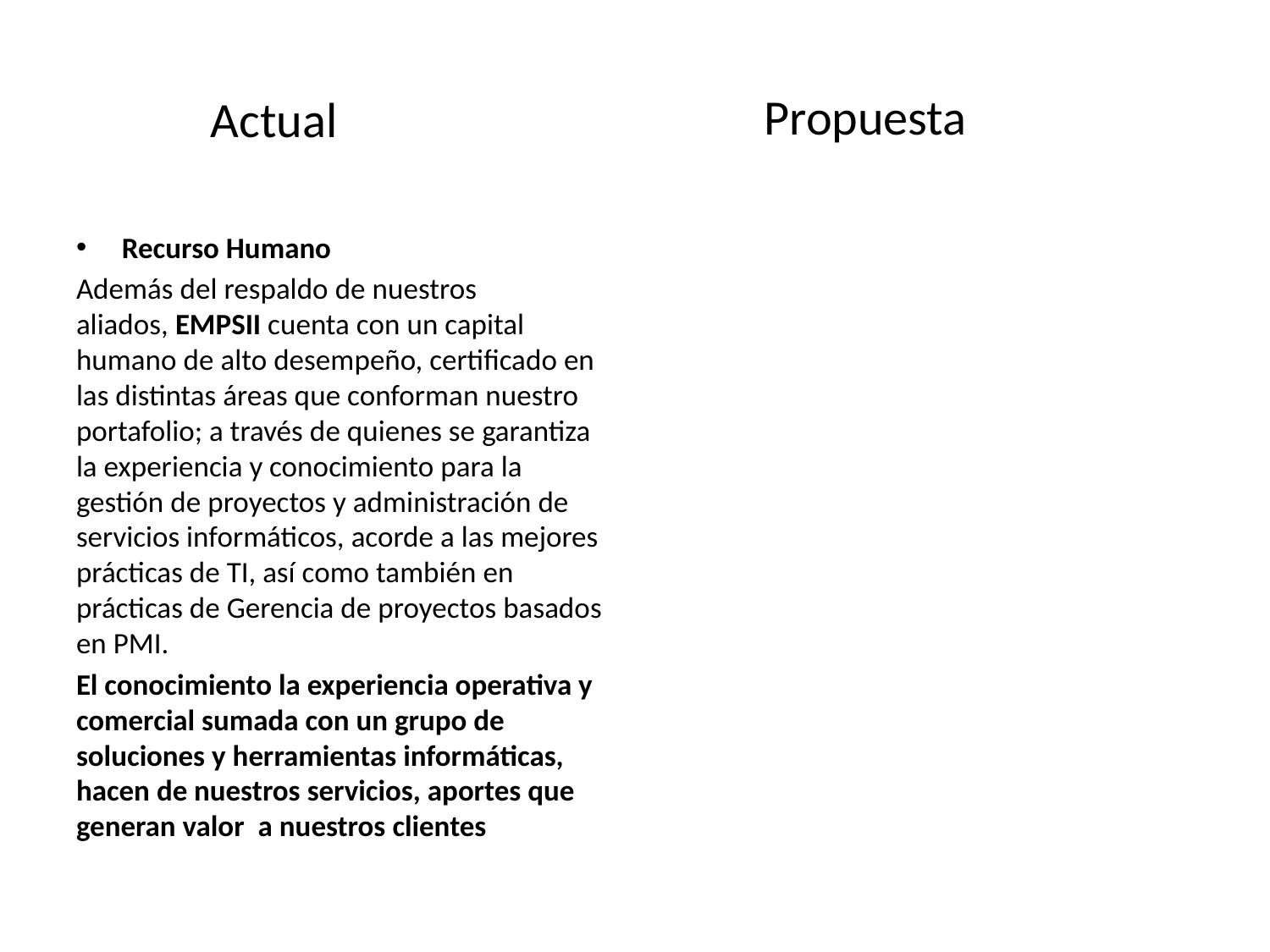

Propuesta
Actual
Recurso Humano
Además del respaldo de nuestros aliados, EMPSII cuenta con un capital humano de alto desempeño, certificado en las distintas áreas que conforman nuestro portafolio; a través de quienes se garantiza la experiencia y conocimiento para la gestión de proyectos y administración de servicios informáticos, acorde a las mejores prácticas de TI, así como también en prácticas de Gerencia de proyectos basados en PMI.
El conocimiento la experiencia operativa y comercial sumada con un grupo de soluciones y herramientas informáticas, hacen de nuestros servicios, aportes que generan valor  a nuestros clientes